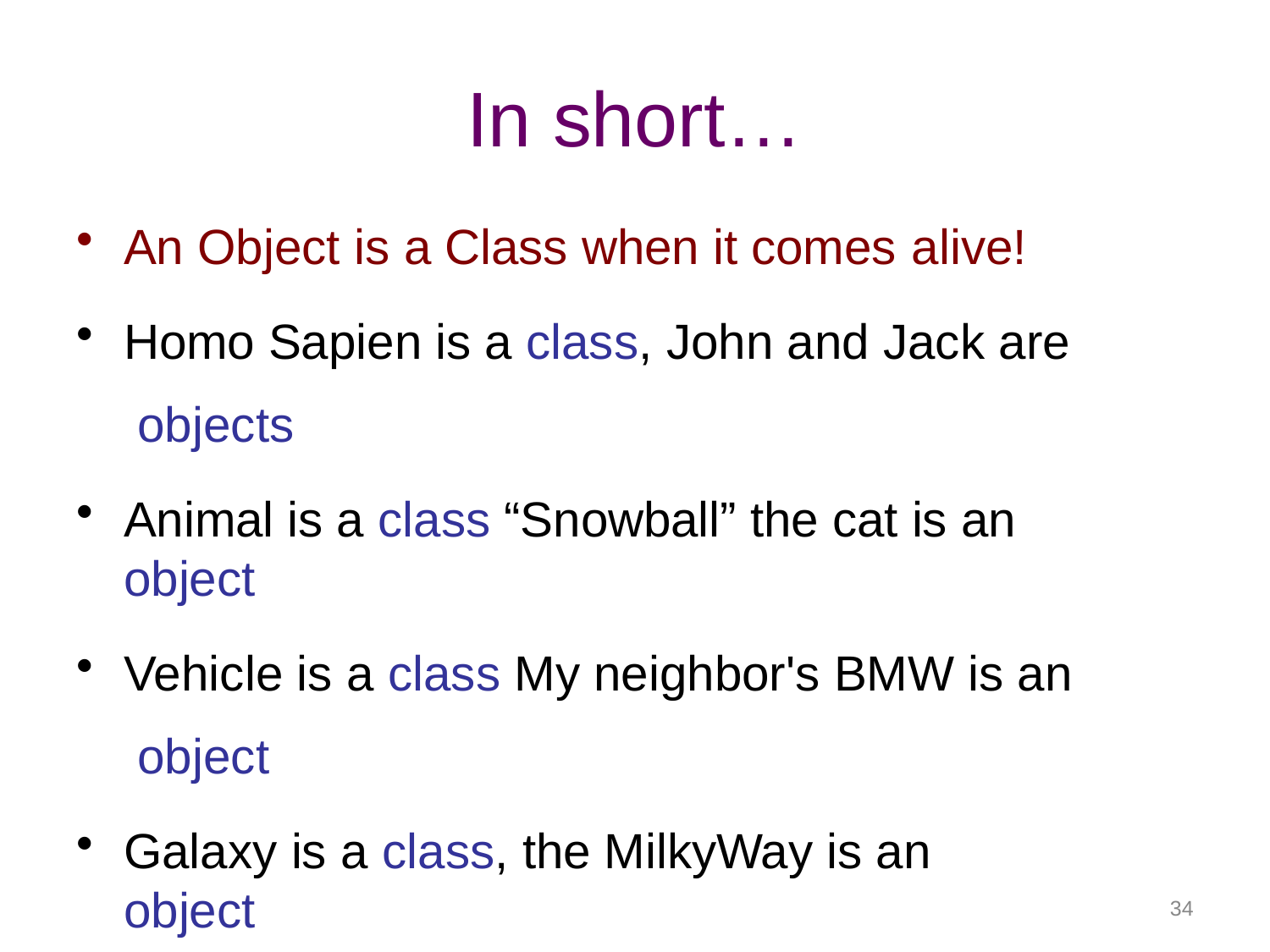

# In short…
An Object is a Class when it comes alive!
Homo Sapien is a class, John and Jack are  objects
Animal is a class “Snowball” the cat is an object
Vehicle is a class My neighbor's BMW is an  object
Galaxy is a class, the MilkyWay is an object
34